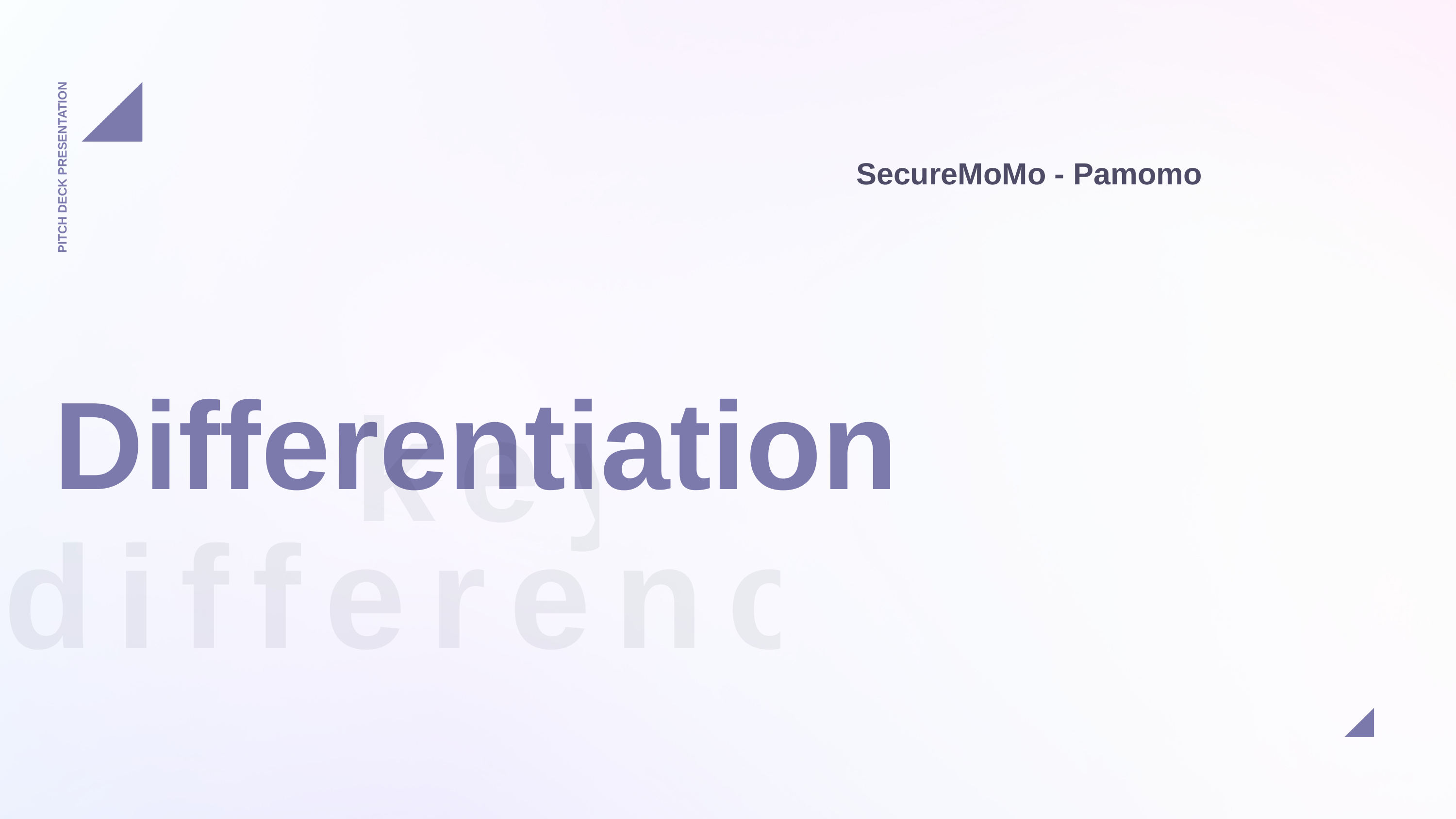

SecureMoMo - Pamomo
PITCH DECK PRESENTATION
Differentiation
key differences